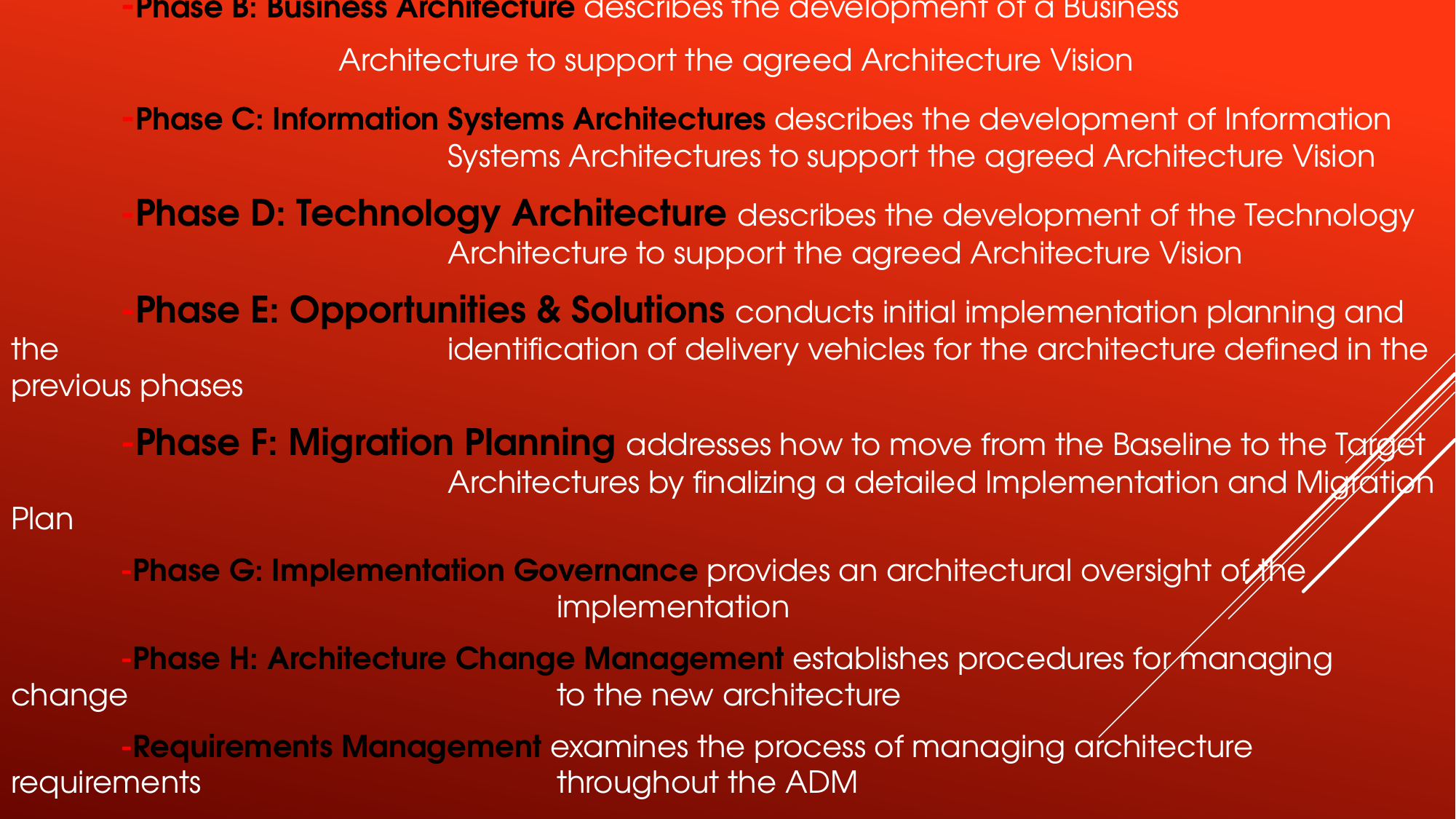

-Phase B: Business Architecture describes the development of a Business
			Architecture to support the agreed Architecture Vision
	-Phase C: Information Systems Architectures describes the development of Information 					Systems Architectures to support the agreed Architecture Vision
	-Phase D: Technology Architecture describes the development of the Technology 					Architecture to support the agreed Architecture Vision
	-Phase E: Opportunities & Solutions conducts initial implementation planning and the 				identification of delivery vehicles for the architecture defined in the previous phases
	-Phase F: Migration Planning addresses how to move from the Baseline to the Target 				Architectures by finalizing a detailed Implementation and Migration Plan
	-Phase G: Implementation Governance provides an architectural oversight of the 							implementation
	-Phase H: Architecture Change Management establishes procedures for managing change 				to the new architecture
	-Requirements Management examines the process of managing architecture requirements 				throughout the ADM